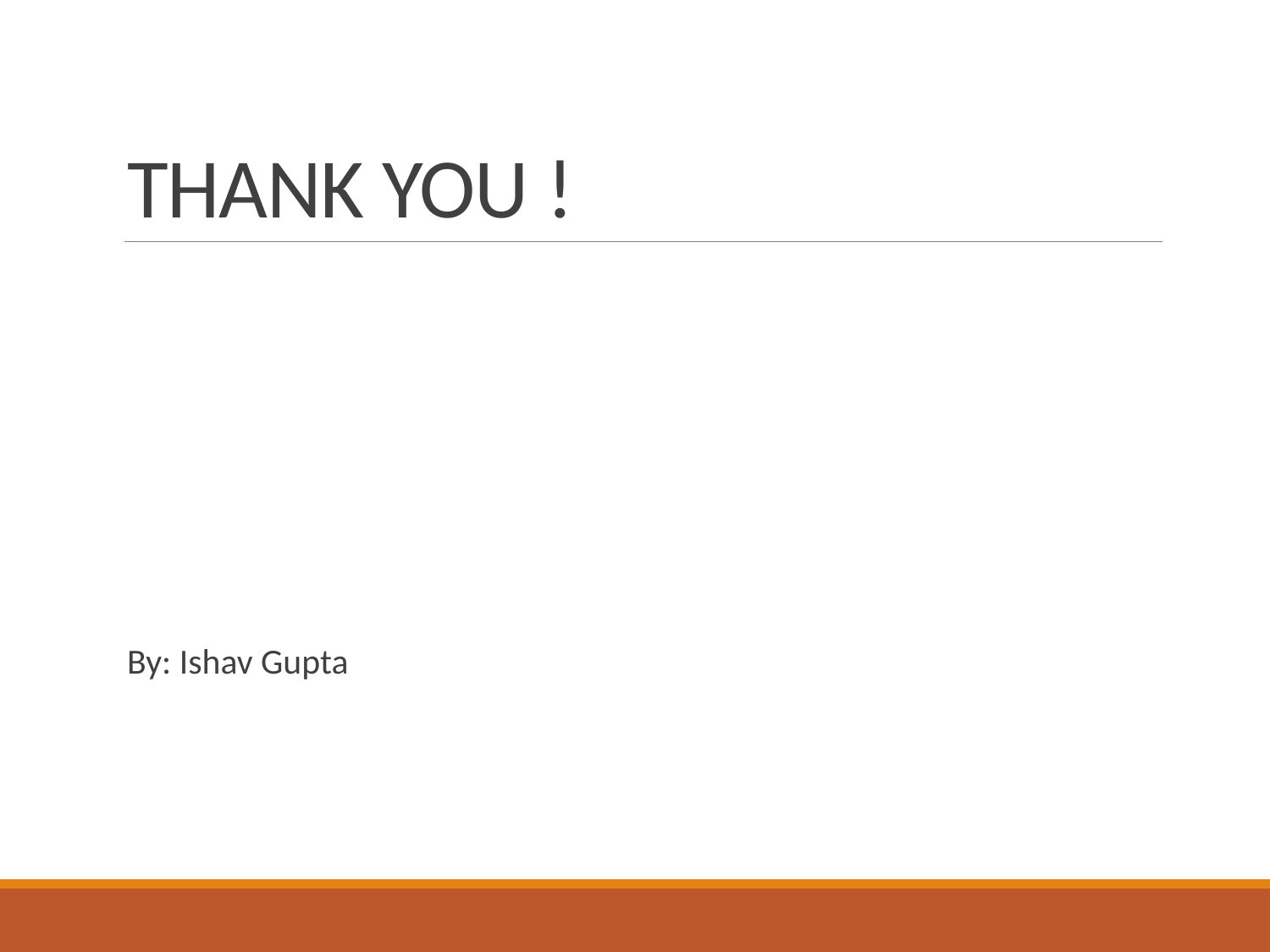

# THANK YOU !

By: Ishav Gupta